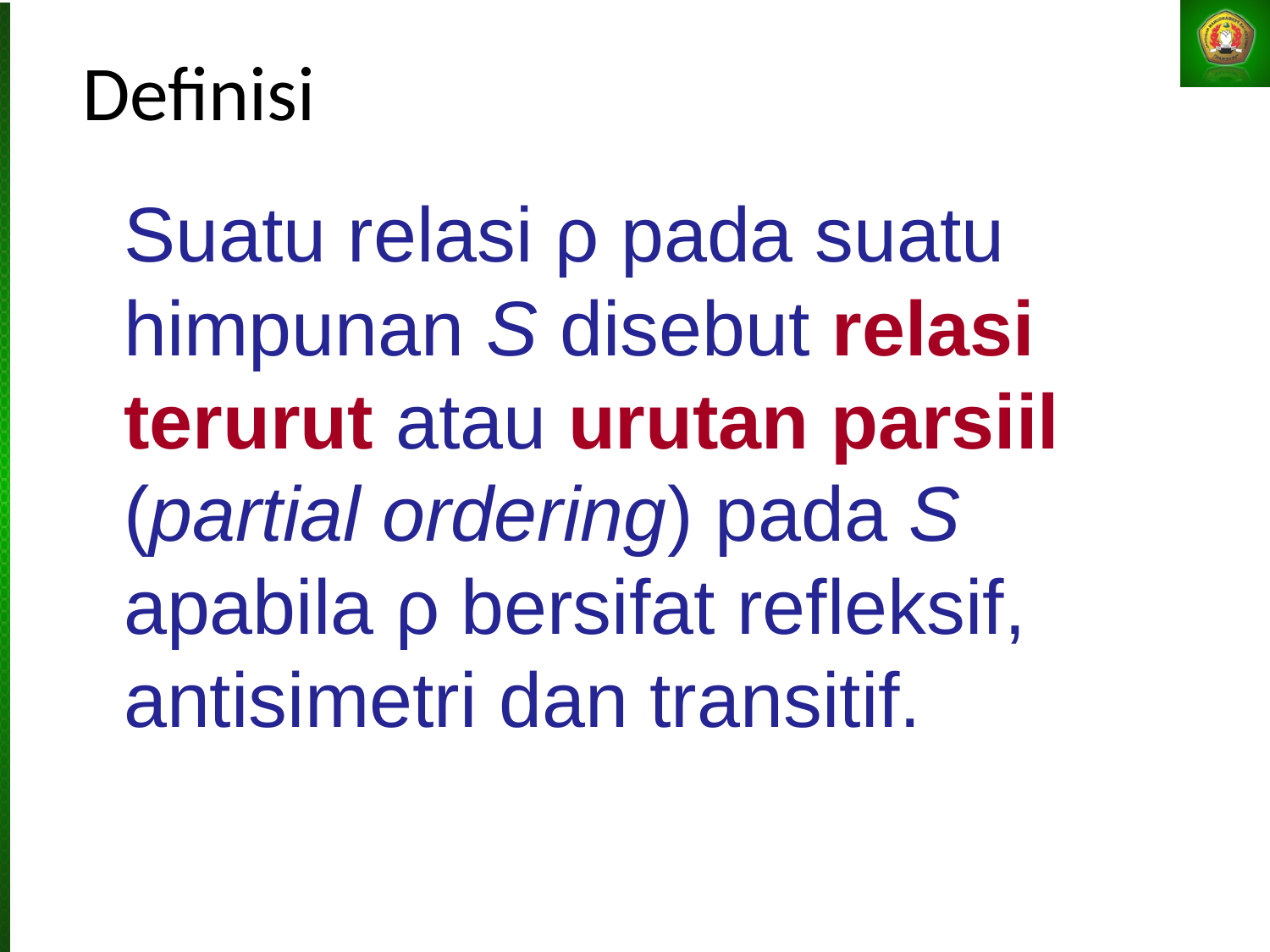

# Definisi
Suatu relasi ρ pada suatu himpunan S disebut relasi terurut atau urutan parsiil (partial ordering) pada S apabila ρ bersifat refleksif, antisimetri dan transitif.